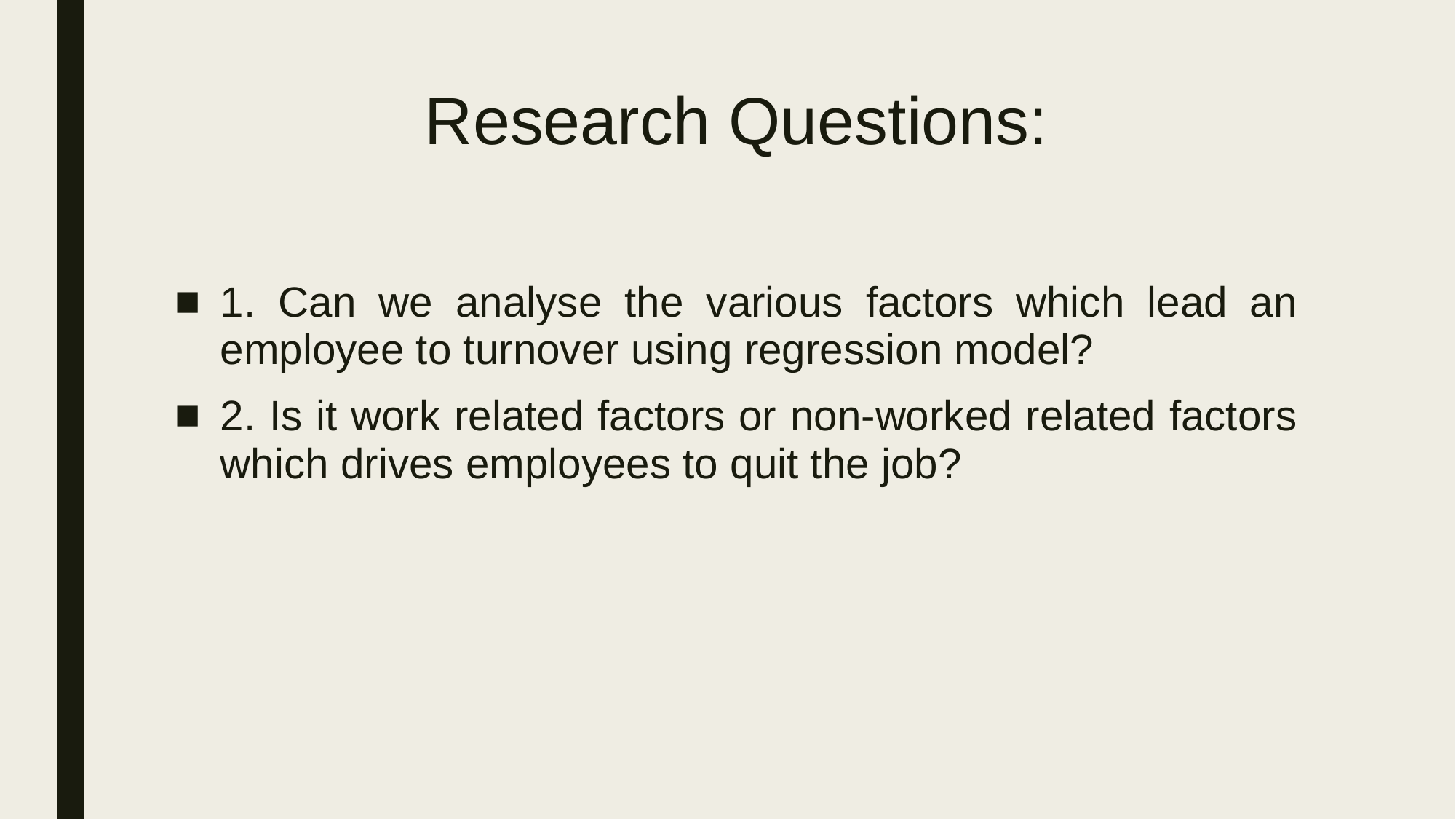

# Research Questions:
1. Can we analyse the various factors which lead an employee to turnover using regression model?
2. Is it work related factors or non-worked related factors which drives employees to quit the job?